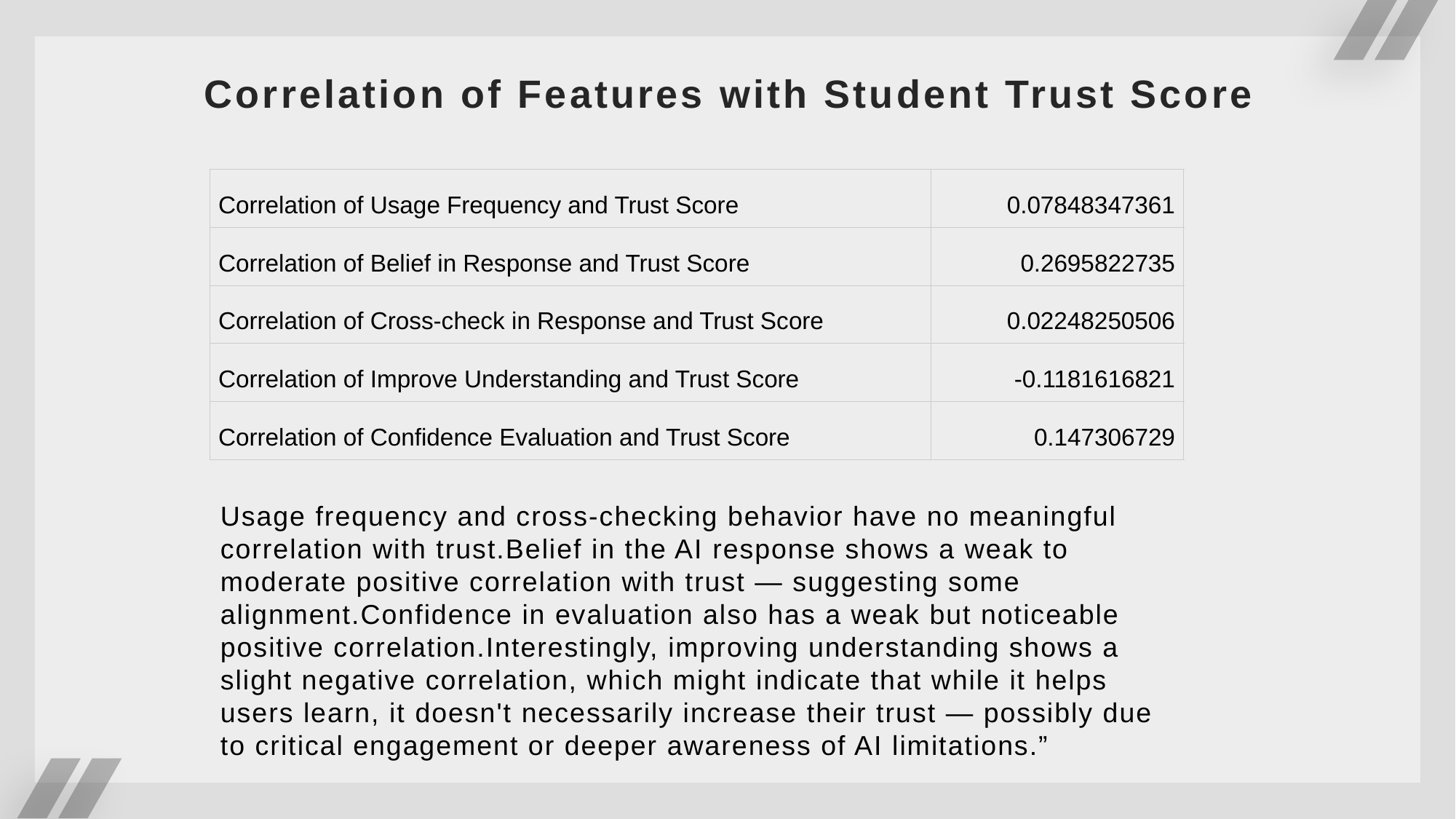

# Correlation of Features with Student Trust Score

| Correlation of Usage Frequency and Trust Score | 0.07848347361 |
| --- | --- |
| Correlation of Belief in Response and Trust Score | 0.2695822735 |
| Correlation of Cross-check in Response and Trust Score | 0.02248250506 |
| Correlation of Improve Understanding and Trust Score | -0.1181616821 |
| Correlation of Confidence Evaluation and Trust Score | 0.147306729 |
Usage frequency and cross-checking behavior have no meaningful correlation with trust.Belief in the AI response shows a weak to moderate positive correlation with trust — suggesting some alignment.Confidence in evaluation also has a weak but noticeable positive correlation.Interestingly, improving understanding shows a slight negative correlation, which might indicate that while it helps users learn, it doesn't necessarily increase their trust — possibly due to critical engagement or deeper awareness of AI limitations.”